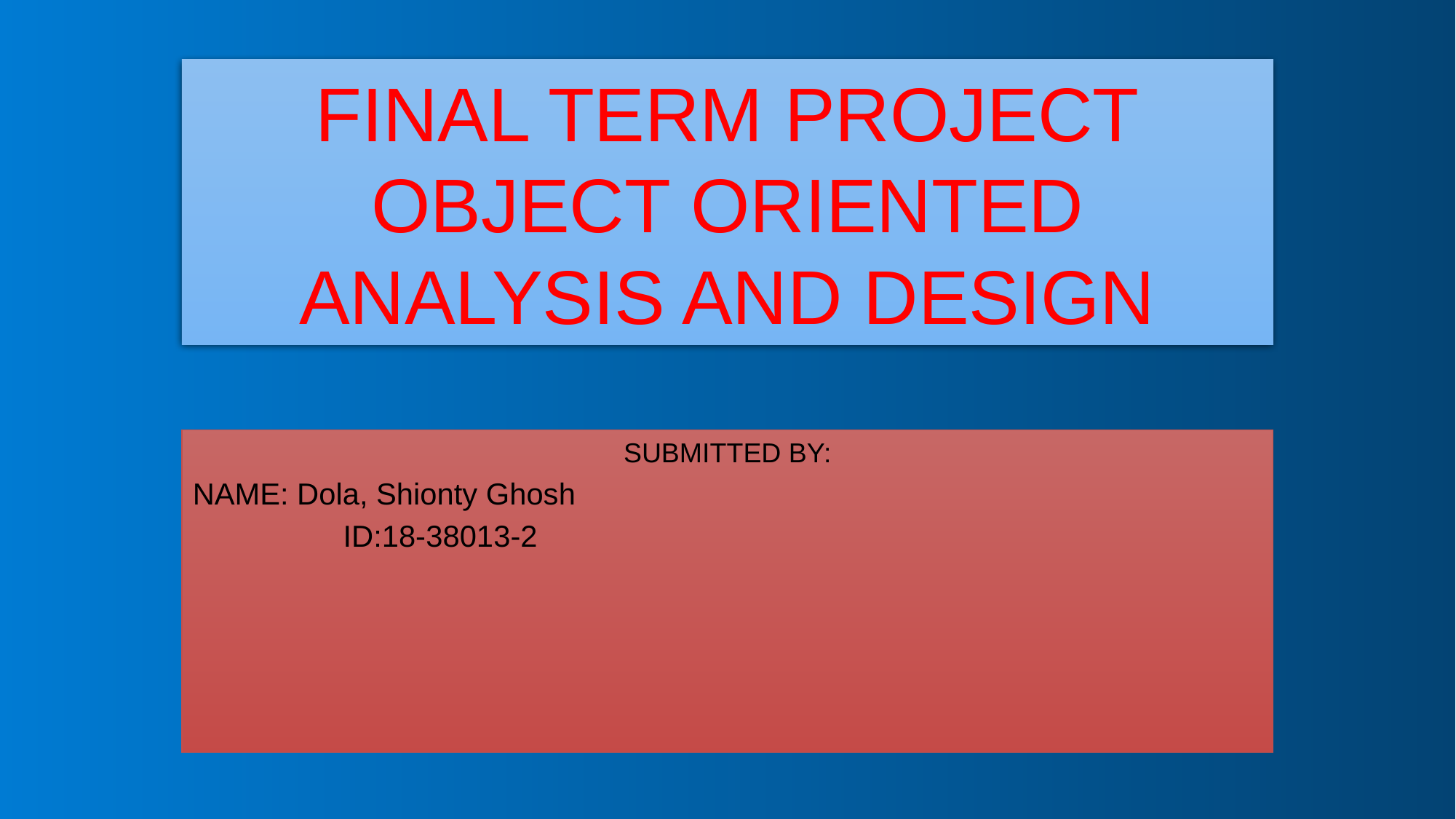

# FINAL TERM PROJECT OBJECT ORIENTED ANALYSIS AND DESIGN
SUBMITTED BY:
NAME: Dola, Shionty Ghosh
                  ID:18-38013-2